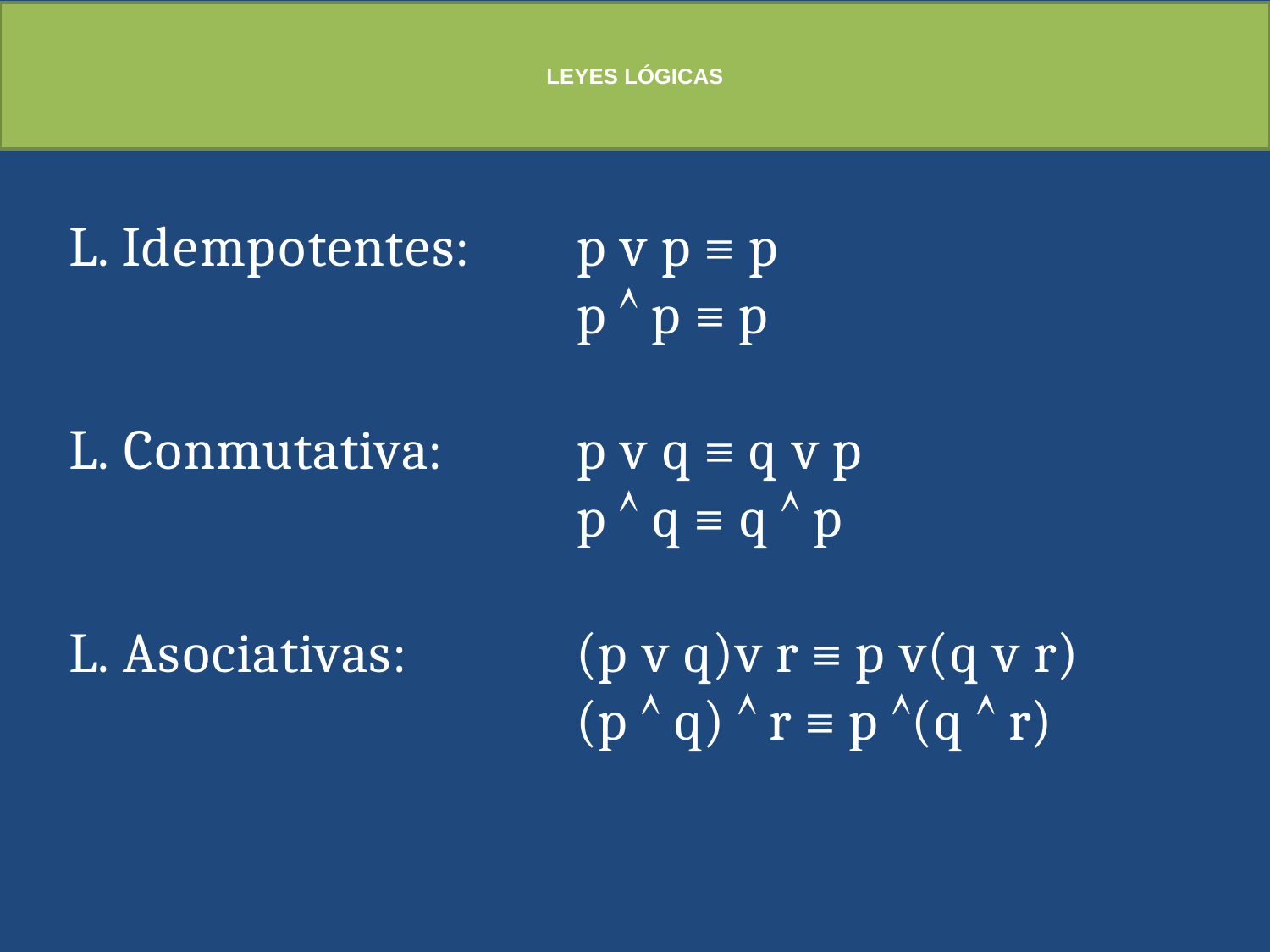

# LEYES LÓGICAS

L. Idempotentes:	p v p ≡ p
				p ∧ p ≡ p
L. Conmutativa:		p v q ≡ q v p
				p ∧ q ≡ q ∧ p
L. Asociativas:		(p v q)v r ≡ p v(q v r)
				(p ∧ q) ∧ r ≡ p ∧(q ∧ r)